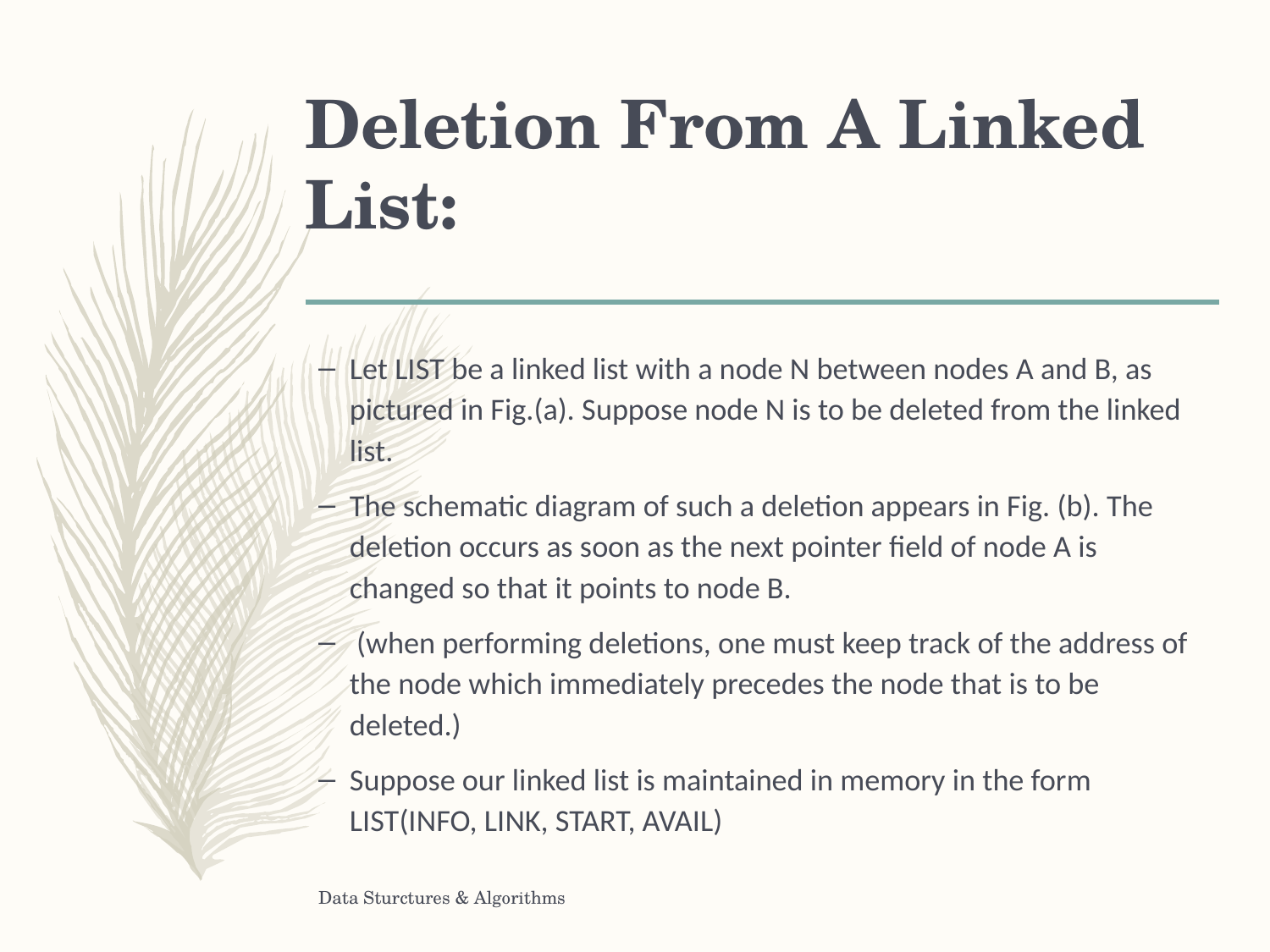

# Deletion From A Linked List:
23
Let LIST be a linked list with a node N between nodes A and B, as pictured in Fig.(a). Suppose node N is to be deleted from the linked list.
The schematic diagram of such a deletion appears in Fig. (b). The deletion occurs as soon as the next pointer field of node A is changed so that it points to node B.
 (when performing deletions, one must keep track of the address of the node which immediately precedes the node that is to be deleted.)
Suppose our linked list is maintained in memory in the form LIST(INFO, LINK, START, AVAIL)
Data Sturctures & Algorithms